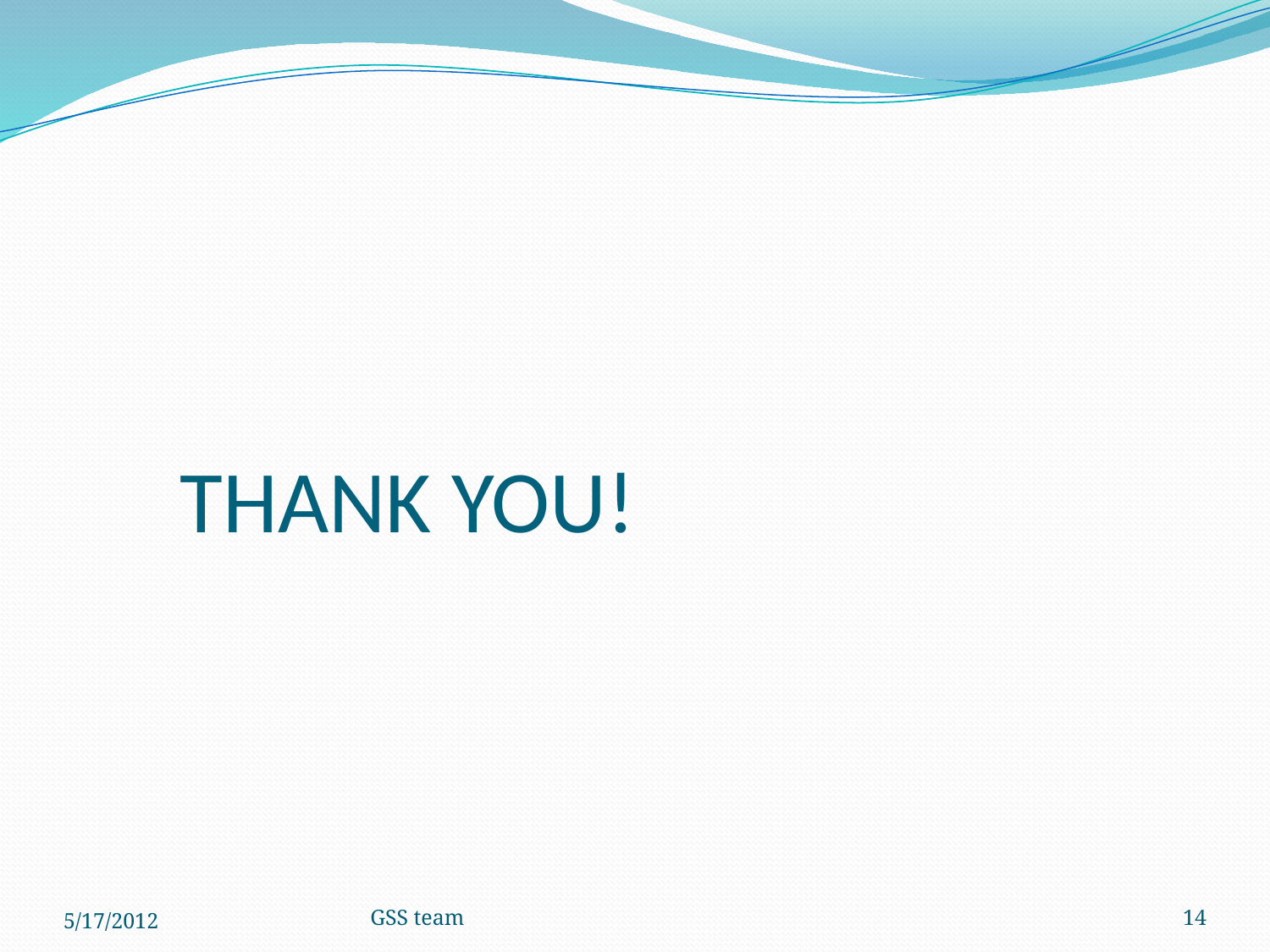

# THANK YOU!
5/17/2012
GSS team
14